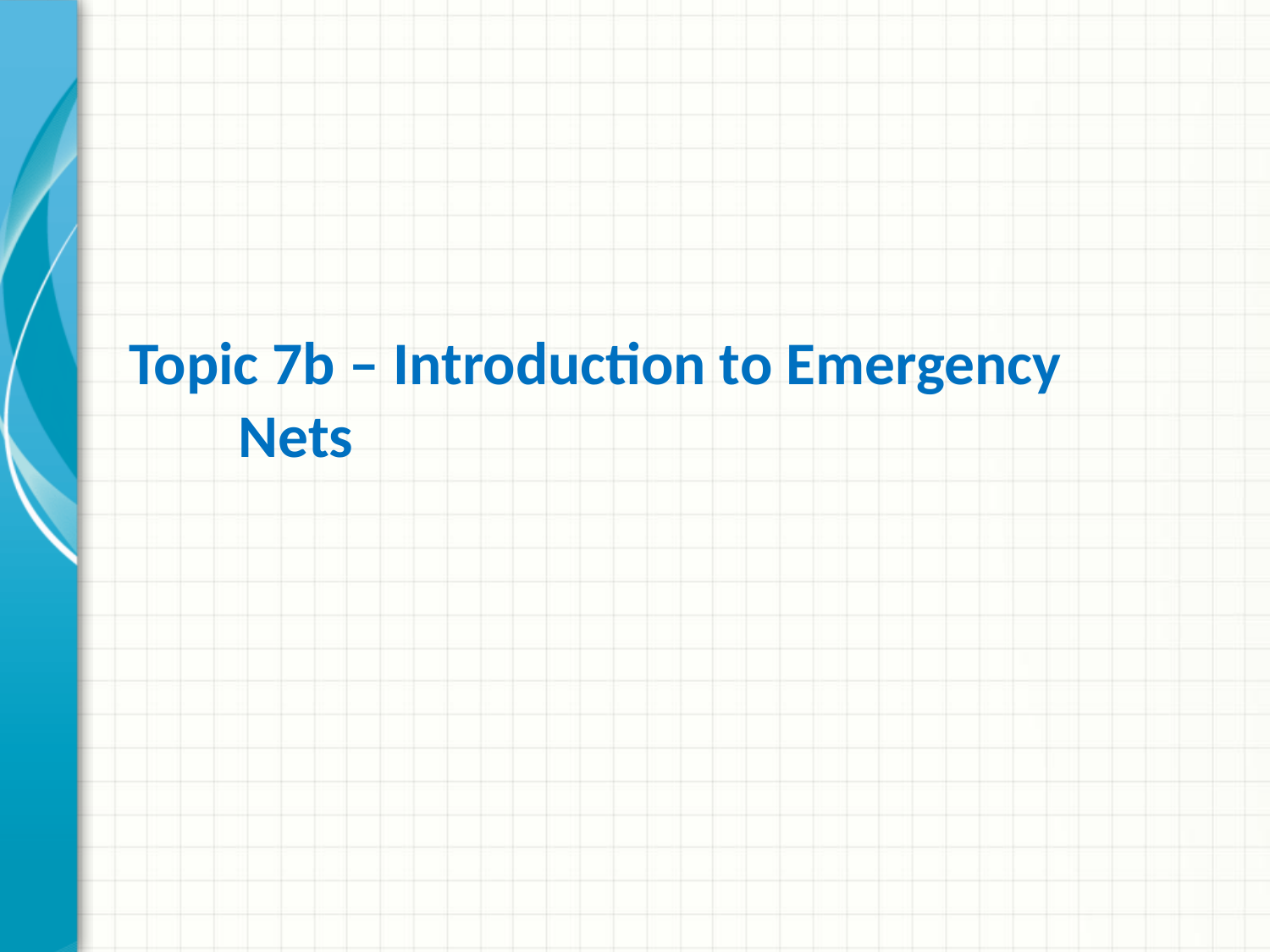

# Topic 7b – Introduction to Emergency                    Nets